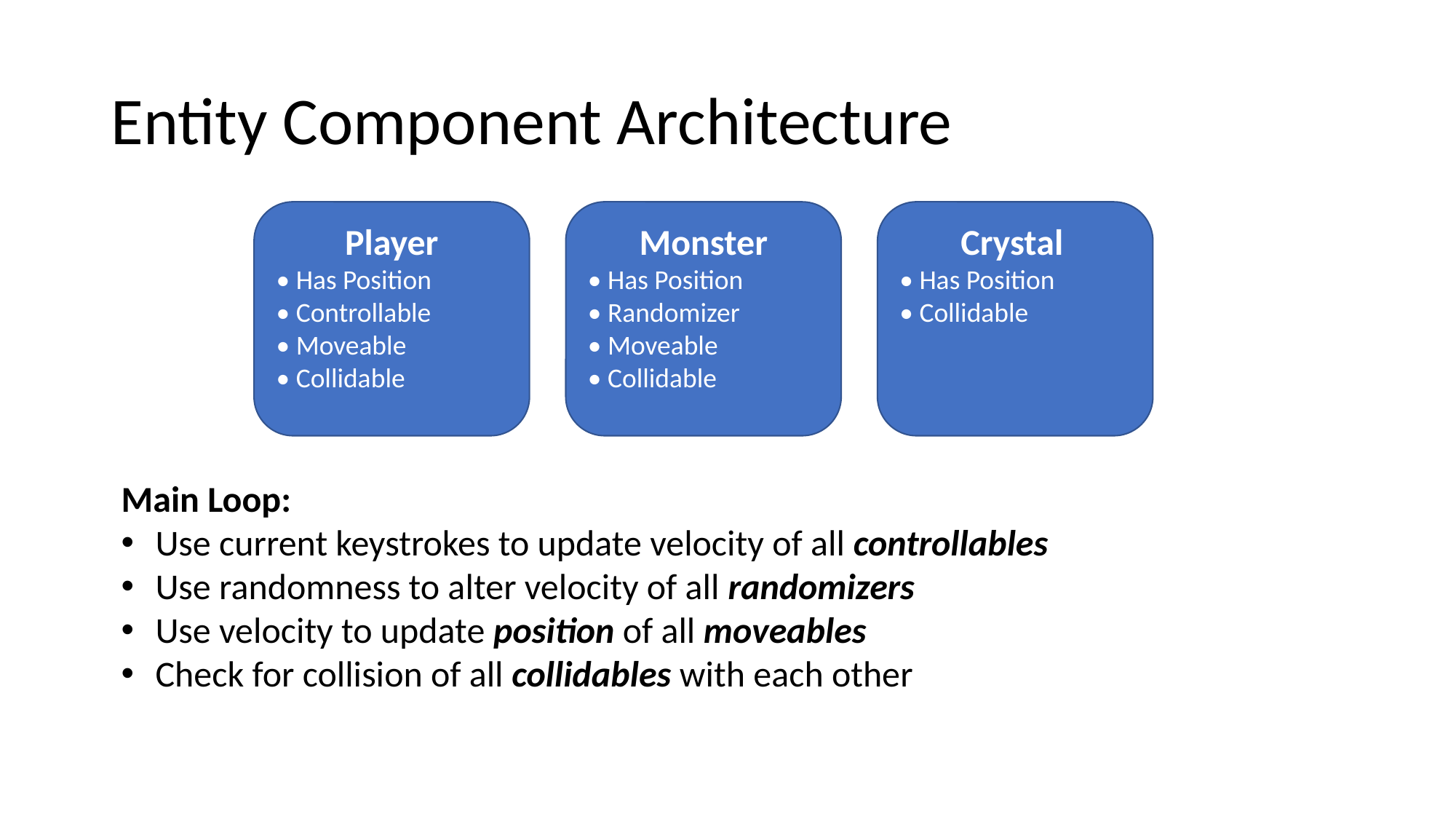

# Entity Component Architecture
Player
• Has Position
• Controllable
• Moveable
• Collidable
Monster
• Has Position
• Randomizer
• Moveable
• Collidable
Crystal
• Has Position
• Collidable
Main Loop:
Use current keystrokes to update velocity of all controllables
Use randomness to alter velocity of all randomizers
Use velocity to update position of all moveables
Check for collision of all collidables with each other